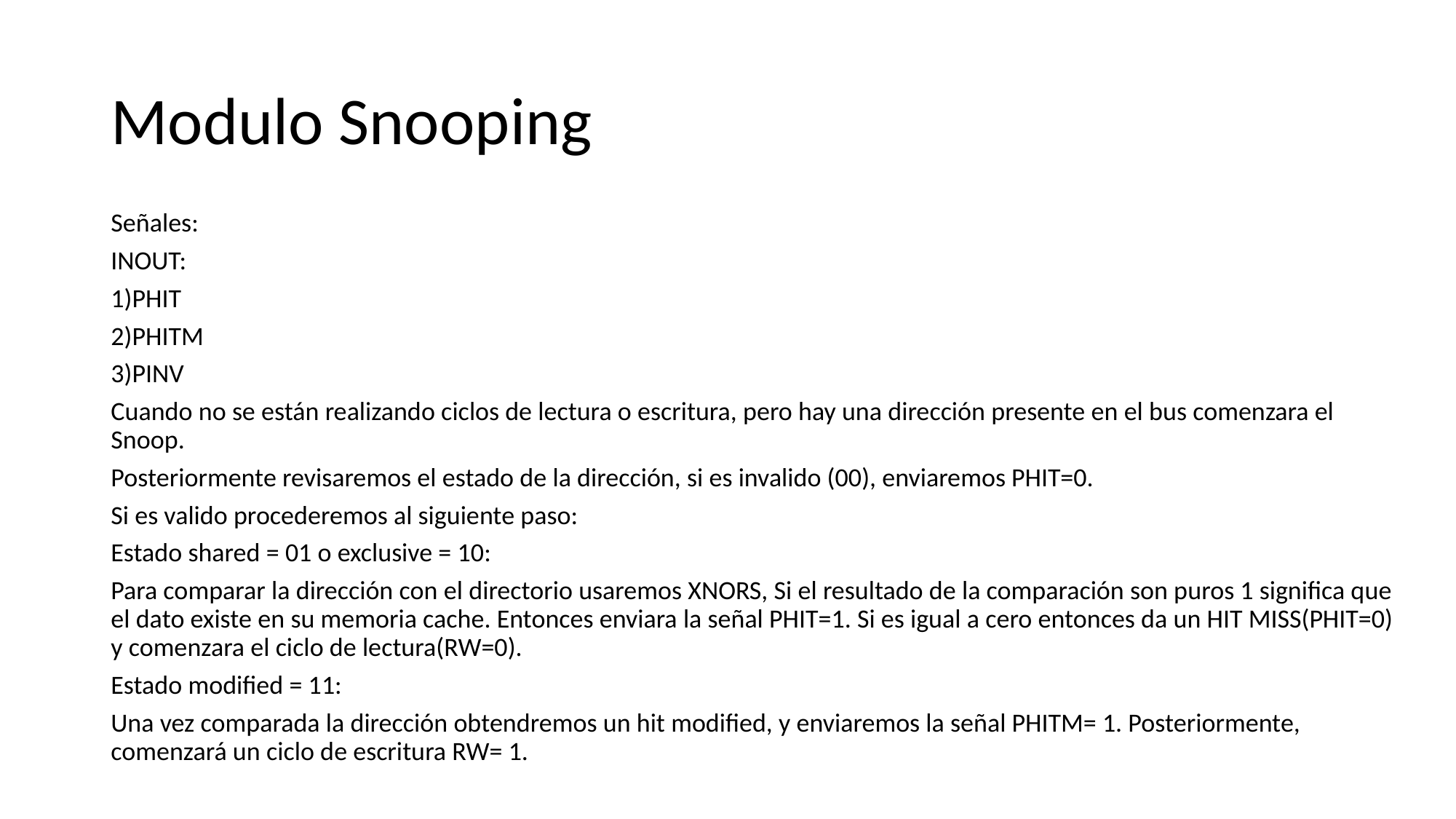

# Modulo Snooping

Señales:
INOUT:
1)PHIT
2)PHITM
3)PINV
Cuando no se están realizando ciclos de lectura o escritura, pero hay una dirección presente en el bus comenzara el Snoop.
Posteriormente revisaremos el estado de la dirección, si es invalido (00), enviaremos PHIT=0.
Si es valido procederemos al siguiente paso:
Estado shared = 01 o exclusive = 10:
Para comparar la dirección con el directorio usaremos XNORS, Si el resultado de la comparación son puros 1 significa que el dato existe en su memoria cache. Entonces enviara la señal PHIT=1. Si es igual a cero entonces da un HIT MISS(PHIT=0) y comenzara el ciclo de lectura(RW=0).
Estado modified = 11:
Una vez comparada la dirección obtendremos un hit modified, y enviaremos la señal PHITM= 1. Posteriormente, comenzará un ciclo de escritura RW= 1.